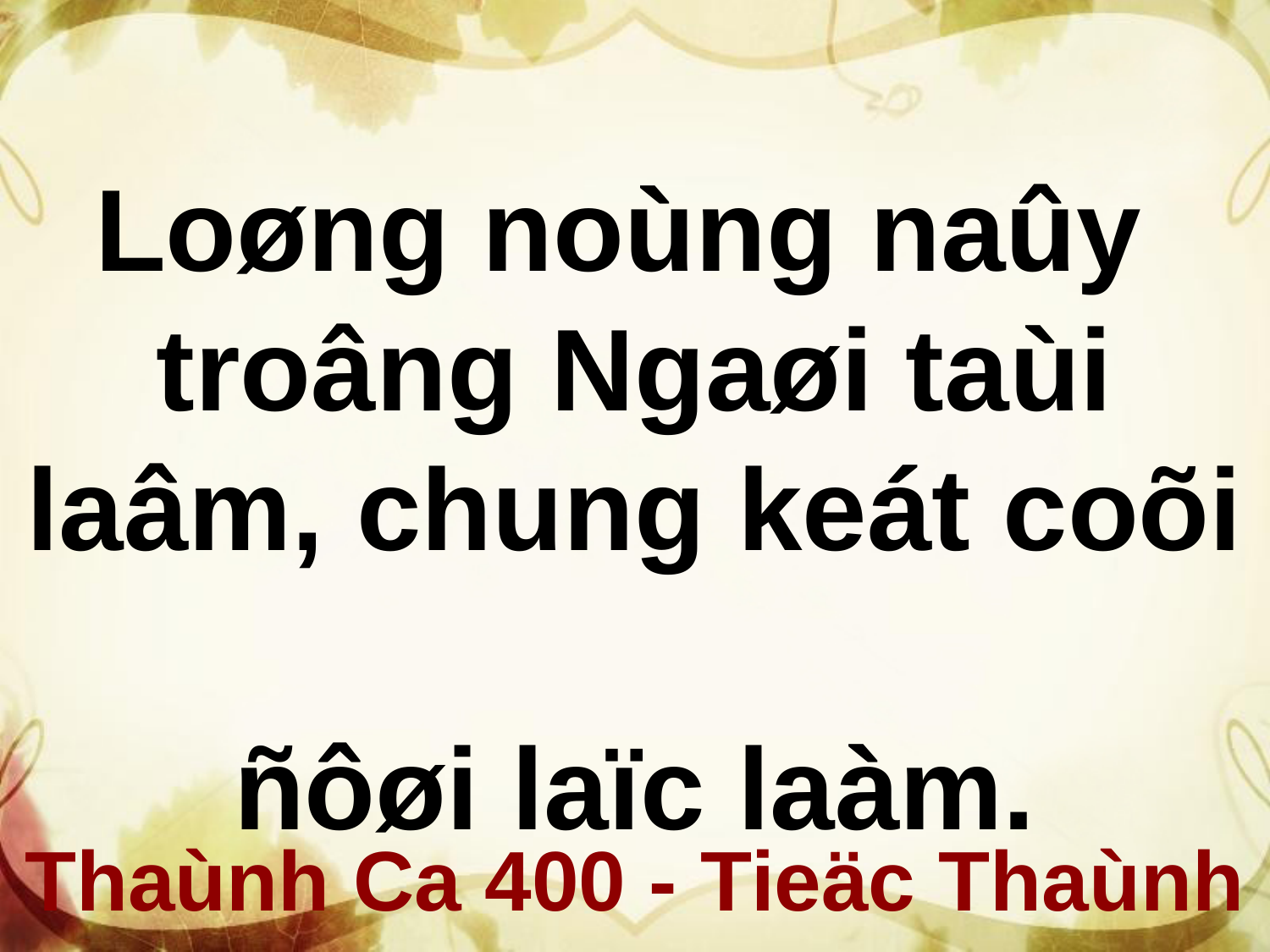

Loøng noùng naûy
troâng Ngaøi taùi laâm, chung keát coõi
ñôøi laïc laàm.
Thaùnh Ca 400 - Tieäc Thaùnh